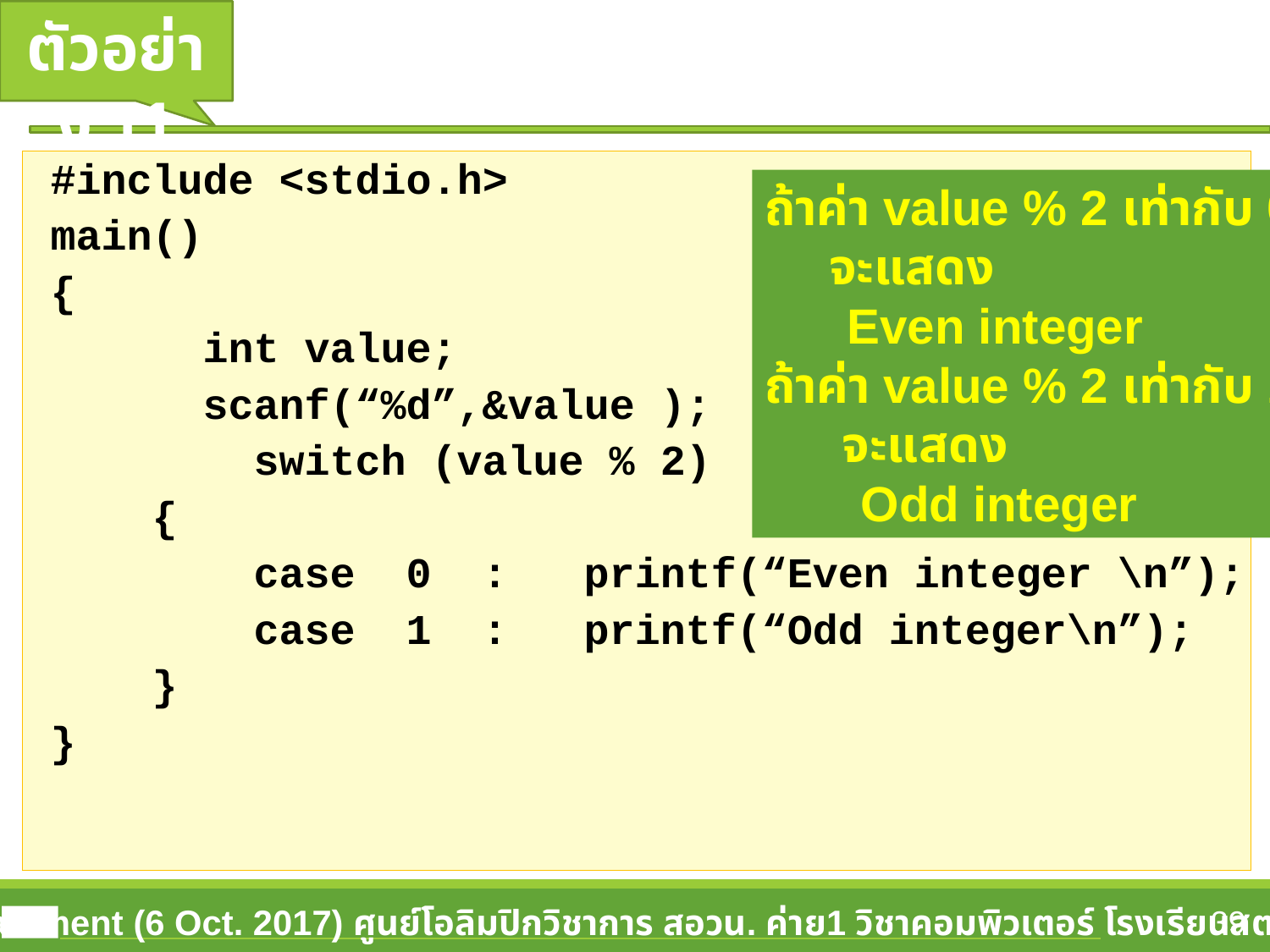

#
ตัวอย่าง 11
#include <stdio.h>
main()
{
		int value;
		scanf(“%d”,&value );
        switch (value % 2)
	   {
	       case  0  :   printf(“Even integer \n”);
	       case  1  :   printf(“Odd integer\n”);
	   }
}
ถ้าค่า value % 2 เท่ากับ 0
     จะแสดง
      Even integer
ถ้าค่า value % 2 เท่ากับ 1
      จะแสดง
       Odd integer
39